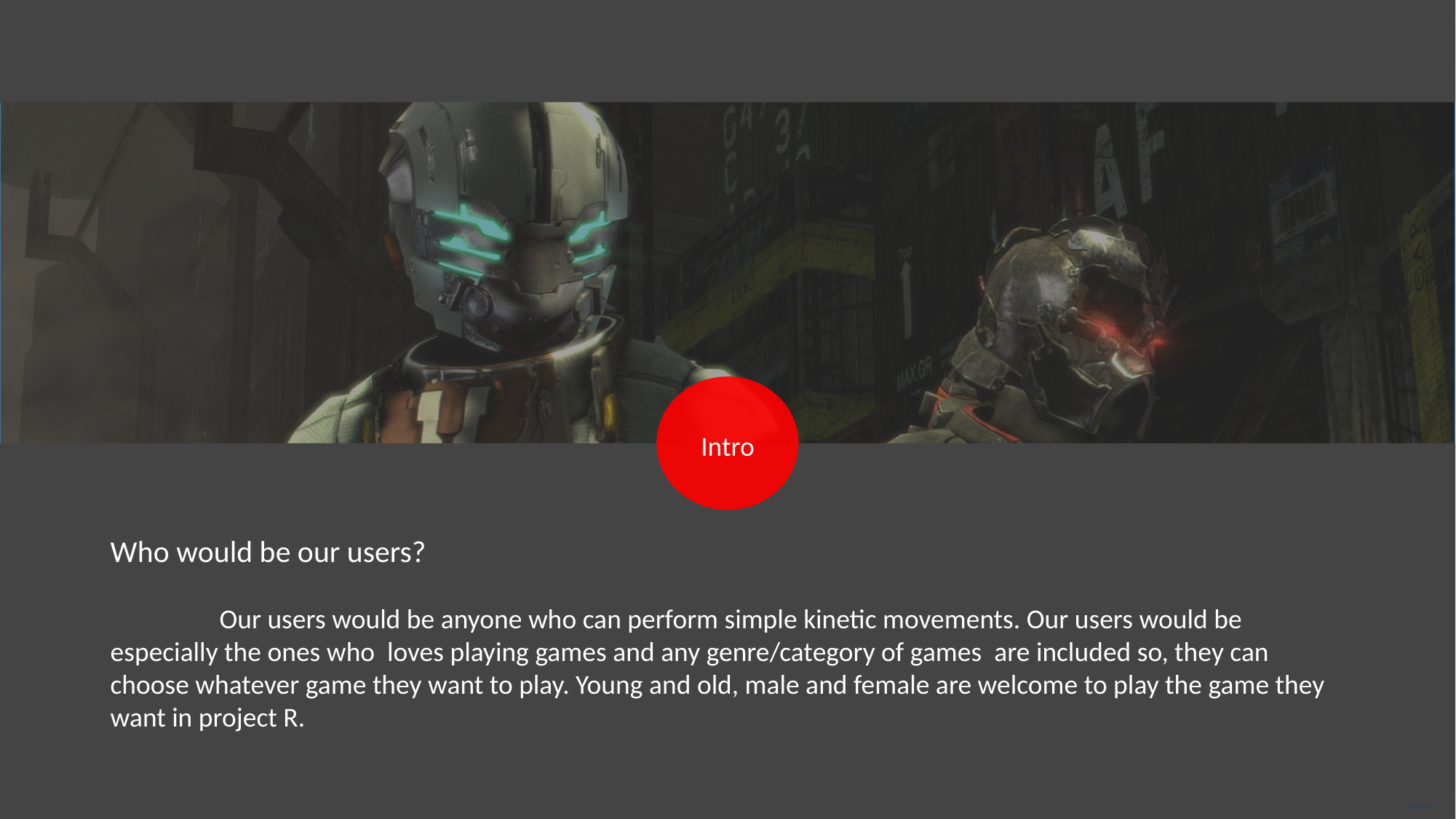

Intro

Who would be our users?

	Our users would be anyone who can perform simple kinetic movements. Our users would be especially the ones who  loves playing games and any genre/category of games  are included so, they can choose whatever game they want to play. Young and old, male and female are welcome to play the game they want in project R.
Free PowerPoint Templates
Free PowerPoint Templates